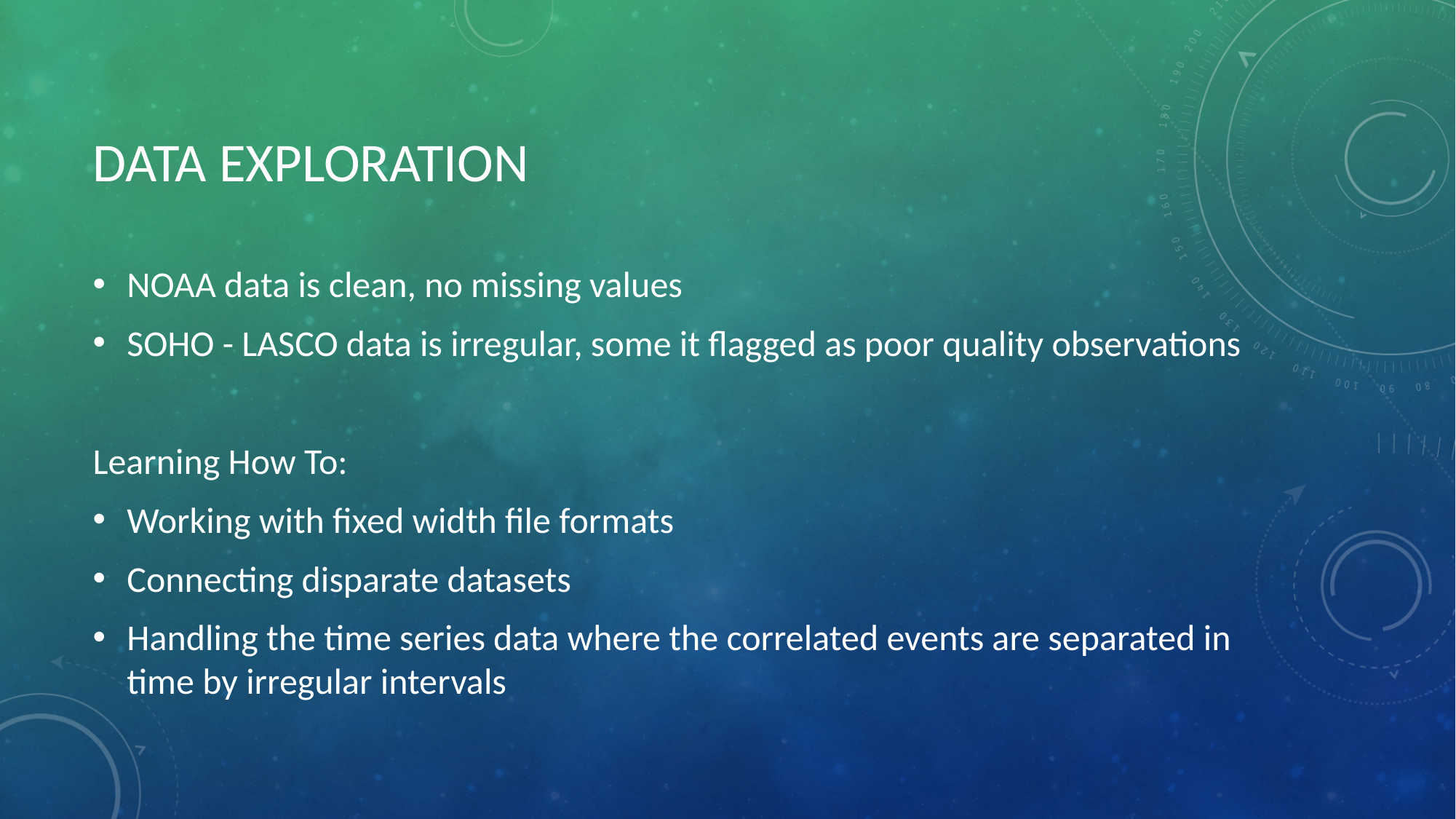

# Data Exploration
NOAA data is clean, no missing values
SOHO - LASCO data is irregular, some it flagged as poor quality observations

Learning How To:
Working with fixed width file formats
Connecting disparate datasets
Handling the time series data where the correlated events are separated in time by irregular intervals